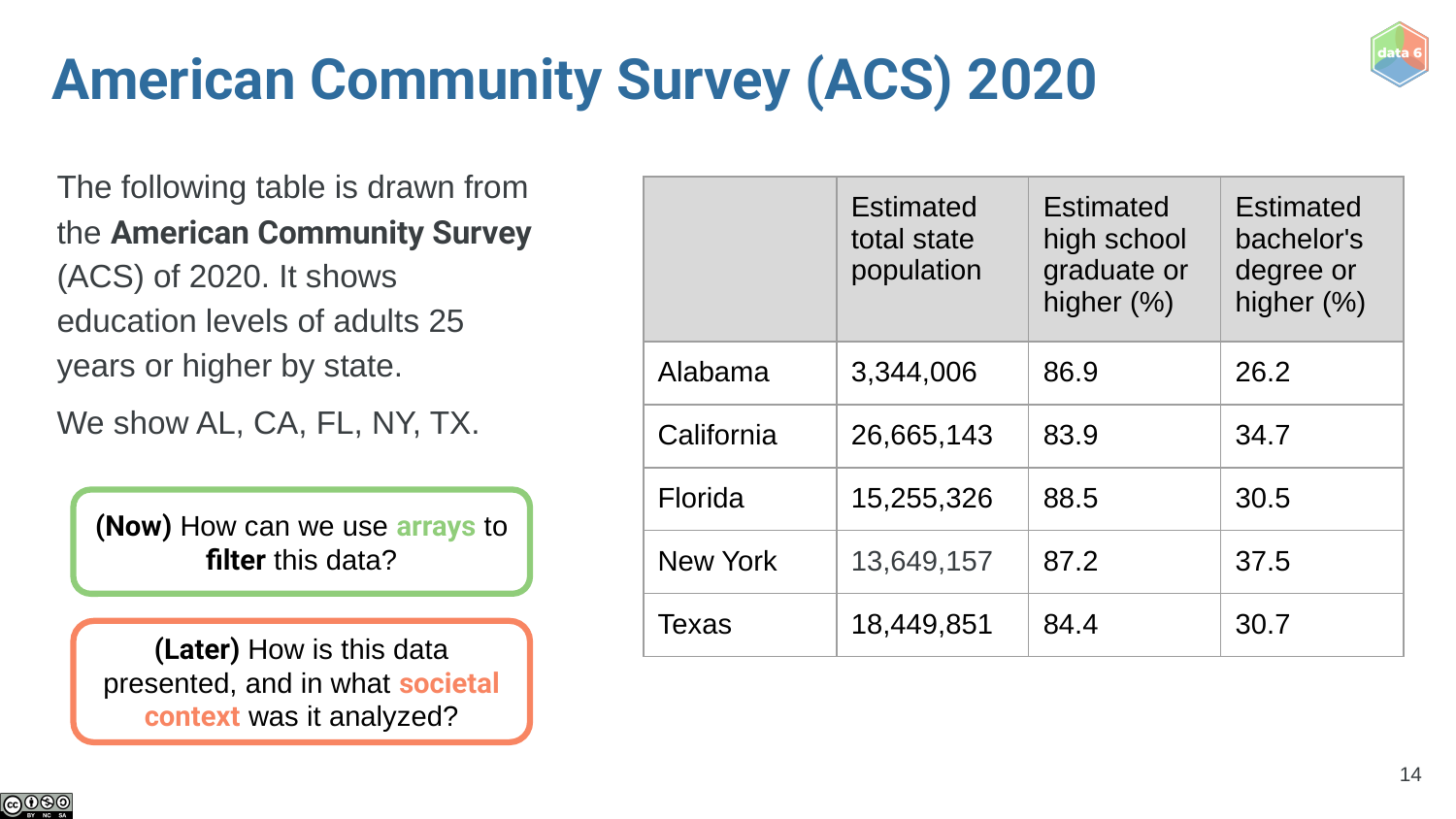

# American Community Survey (ACS) 2020
The following table is drawn from the American Community Survey (ACS) of 2020. It shows education levels of adults 25 years or higher by state.
We show AL, CA, FL, NY, TX.
|  | Estimated total state population | Estimated high school graduate or higher (%) | Estimated bachelor's degree or higher (%) |
| --- | --- | --- | --- |
| Alabama | 3,344,006 | 86.9 | 26.2 |
| California | 26,665,143 | 83.9 | 34.7 |
| Florida | 15,255,326 | 88.5 | 30.5 |
| New York | 13,649,157 | 87.2 | 37.5 |
| Texas | 18,449,851 | 84.4 | 30.7 |
(Now) How can we use arrays to filter this data?
(Later) How is this data presented, and in what societal context was it analyzed?
14